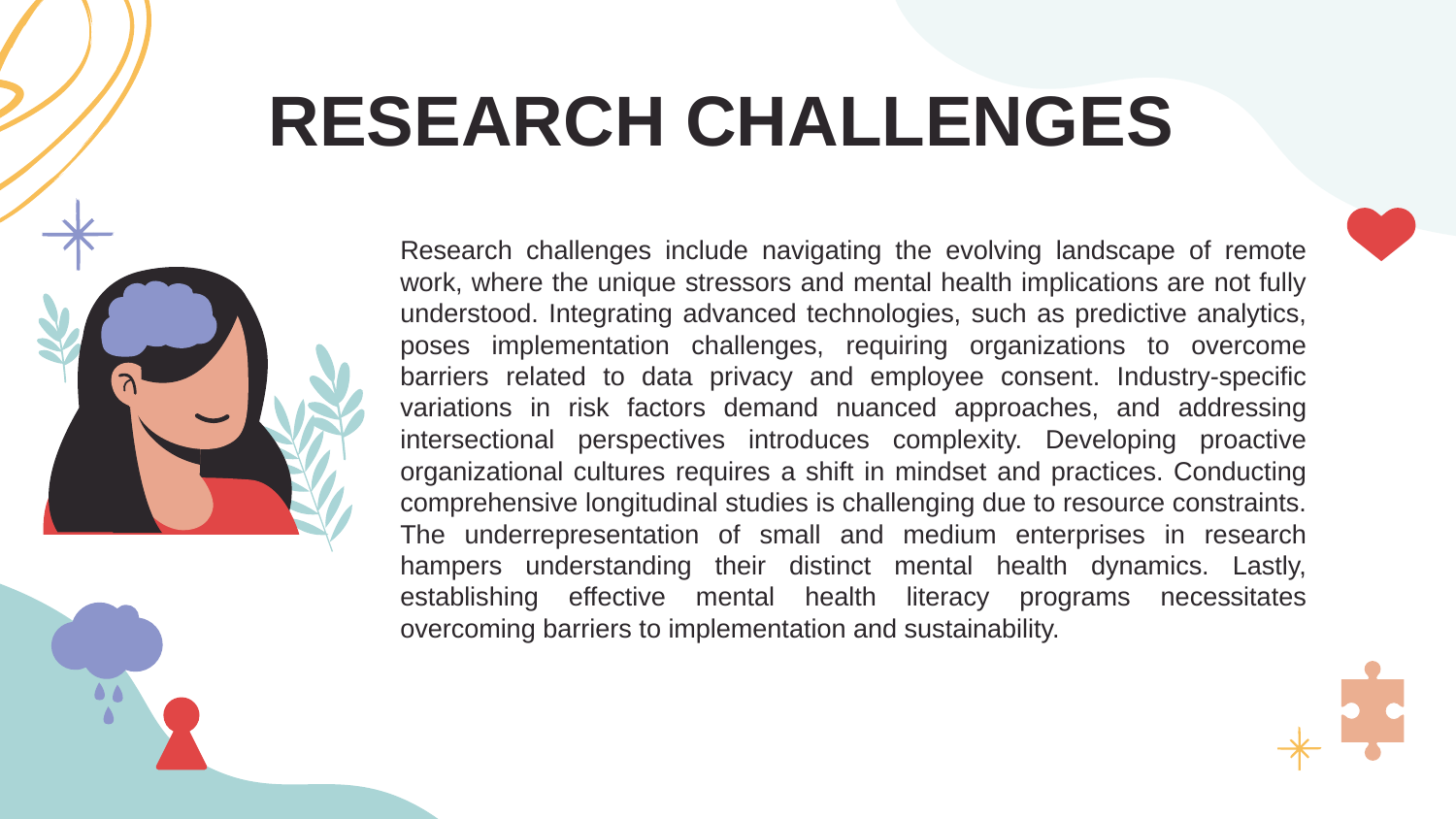

# RESEARCH CHALLENGES
Research challenges include navigating the evolving landscape of remote work, where the unique stressors and mental health implications are not fully understood. Integrating advanced technologies, such as predictive analytics, poses implementation challenges, requiring organizations to overcome barriers related to data privacy and employee consent. Industry-specific variations in risk factors demand nuanced approaches, and addressing intersectional perspectives introduces complexity. Developing proactive organizational cultures requires a shift in mindset and practices. Conducting comprehensive longitudinal studies is challenging due to resource constraints. The underrepresentation of small and medium enterprises in research hampers understanding their distinct mental health dynamics. Lastly, establishing effective mental health literacy programs necessitates overcoming barriers to implementation and sustainability.